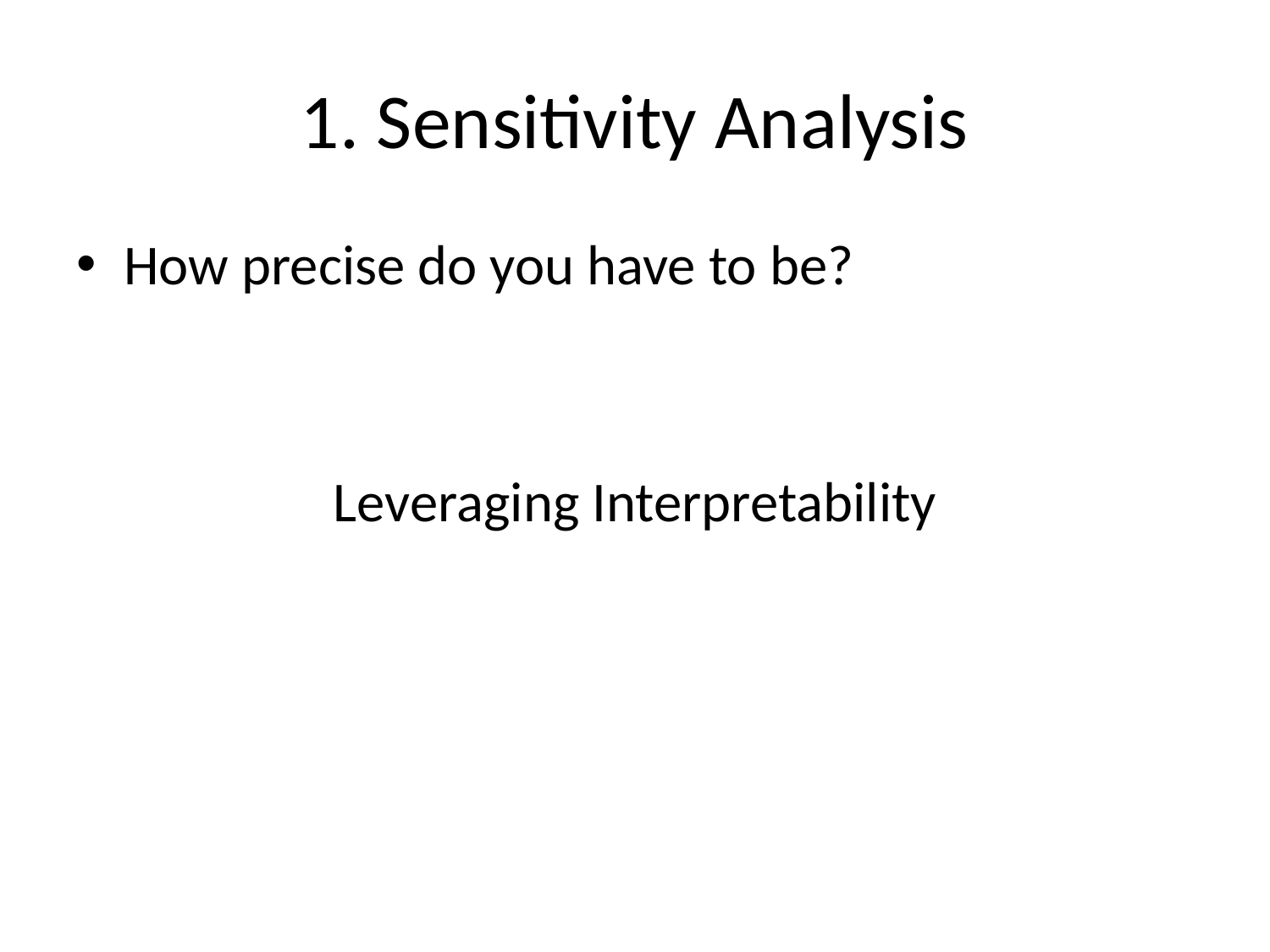

# 1. Sensitivity Analysis
How precise do you have to be?

Leveraging Interpretability